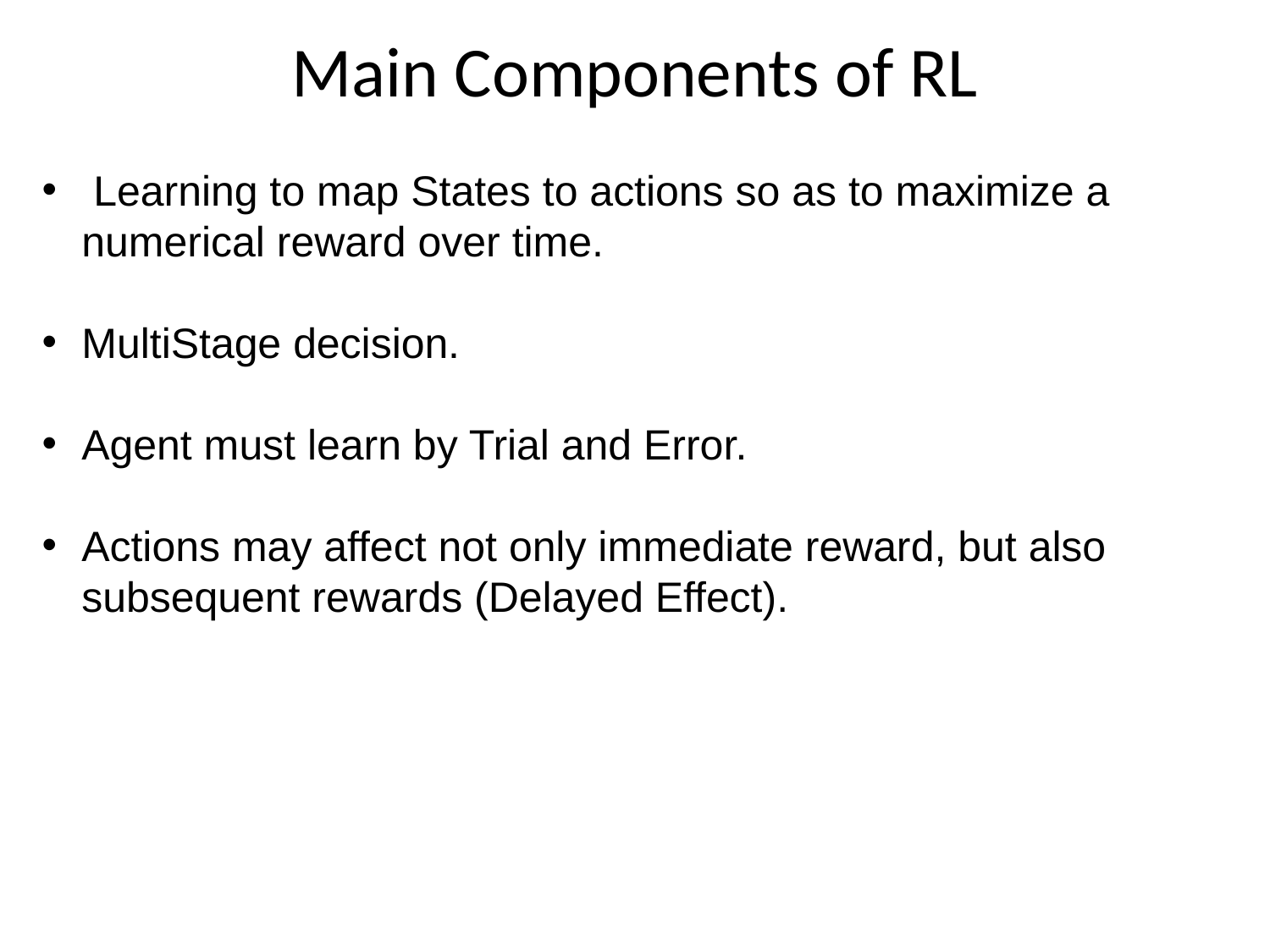

Main Components of RL
 Learning to map States to actions so as to maximize a numerical reward over time.

MultiStage decision.

Agent must learn by Trial and Error.

Actions may affect not only immediate reward, but also subsequent rewards (Delayed Effect).